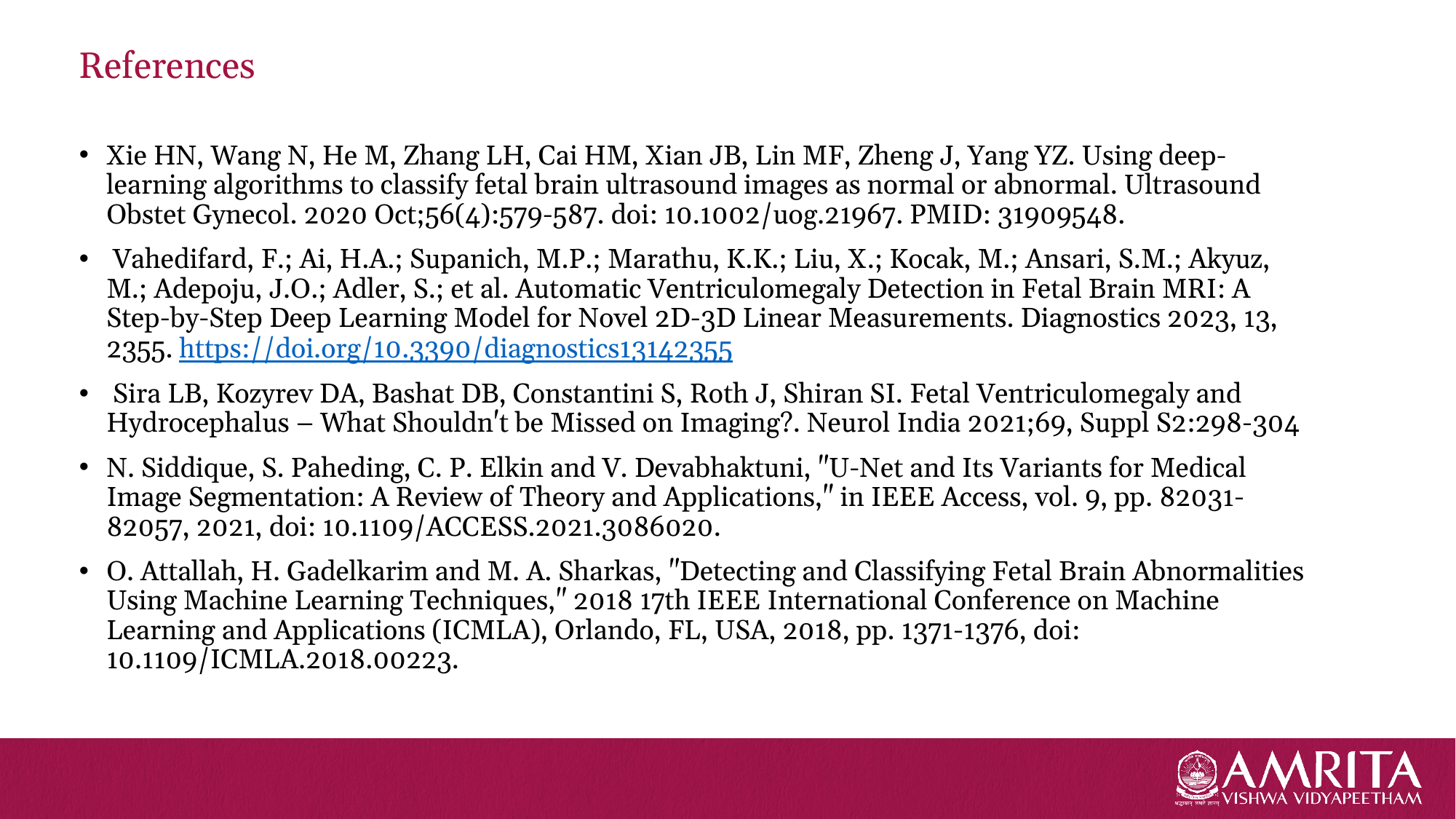

# References
Xie HN, Wang N, He M, Zhang LH, Cai HM, Xian JB, Lin MF, Zheng J, Yang YZ. Using deep-learning algorithms to classify fetal brain ultrasound images as normal or abnormal. Ultrasound Obstet Gynecol. 2020 Oct;56(4):579-587. doi: 10.1002/uog.21967. PMID: 31909548.
 Vahedifard, F.; Ai, H.A.; Supanich, M.P.; Marathu, K.K.; Liu, X.; Kocak, M.; Ansari, S.M.; Akyuz, M.; Adepoju, J.O.; Adler, S.; et al. Automatic Ventriculomegaly Detection in Fetal Brain MRI: A Step-by-Step Deep Learning Model for Novel 2D-3D Linear Measurements. Diagnostics 2023, 13, 2355. https://doi.org/10.3390/diagnostics13142355
 Sira LB, Kozyrev DA, Bashat DB, Constantini S, Roth J, Shiran SI. Fetal Ventriculomegaly and Hydrocephalus – What Shouldn't be Missed on Imaging?. Neurol India 2021;69, Suppl S2:298-304
N. Siddique, S. Paheding, C. P. Elkin and V. Devabhaktuni, "U-Net and Its Variants for Medical Image Segmentation: A Review of Theory and Applications," in IEEE Access, vol. 9, pp. 82031-82057, 2021, doi: 10.1109/ACCESS.2021.3086020.
O. Attallah, H. Gadelkarim and M. A. Sharkas, "Detecting and Classifying Fetal Brain Abnormalities Using Machine Learning Techniques," 2018 17th IEEE International Conference on Machine Learning and Applications (ICMLA), Orlando, FL, USA, 2018, pp. 1371-1376, doi: 10.1109/ICMLA.2018.00223.